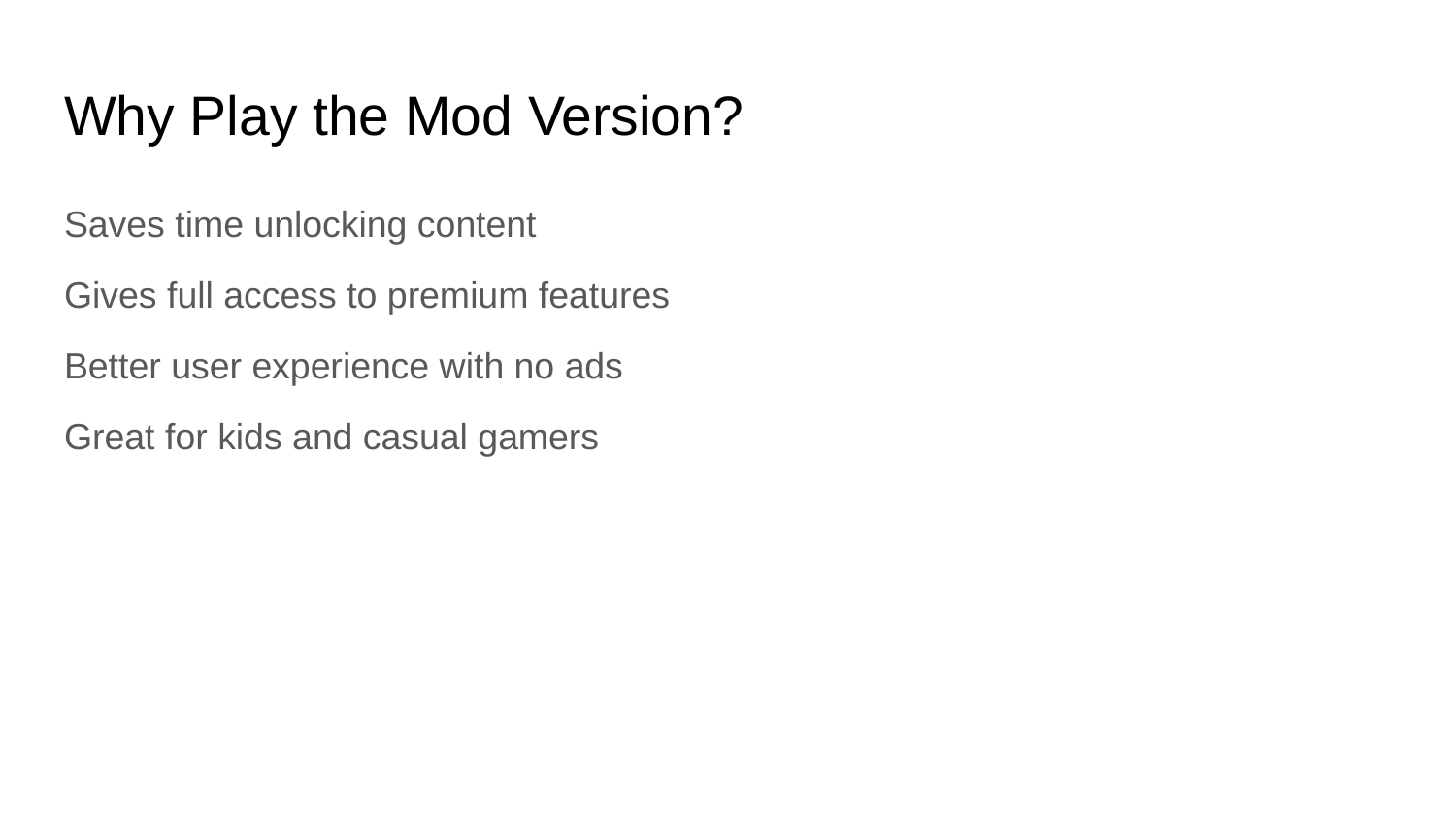

# Why Play the Mod Version?
Saves time unlocking content
Gives full access to premium features
Better user experience with no ads
Great for kids and casual gamers